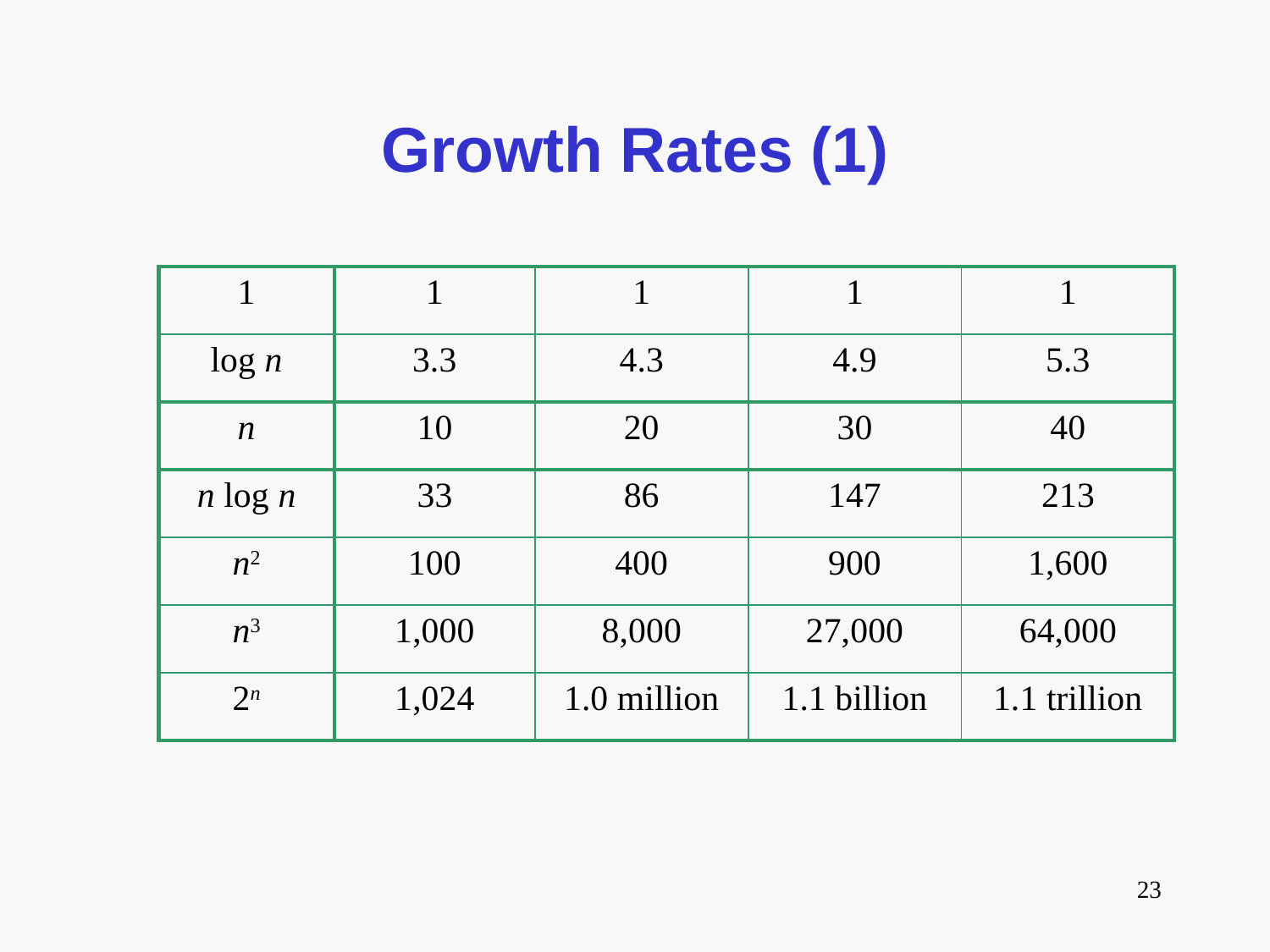

# Growth Rates (1)
| 1 | 1 | 1 | 1 | 1 |
| --- | --- | --- | --- | --- |
| log n | 3.3 | 4.3 | 4.9 | 5.3 |
| n | 10 | 20 | 30 | 40 |
| n log n | 33 | 86 | 147 | 213 |
| n2 | 100 | 400 | 900 | 1,600 |
| n3 | 1,000 | 8,000 | 27,000 | 64,000 |
| 2n | 1,024 | 1.0 million | 1.1 billion | 1.1 trillion |
23